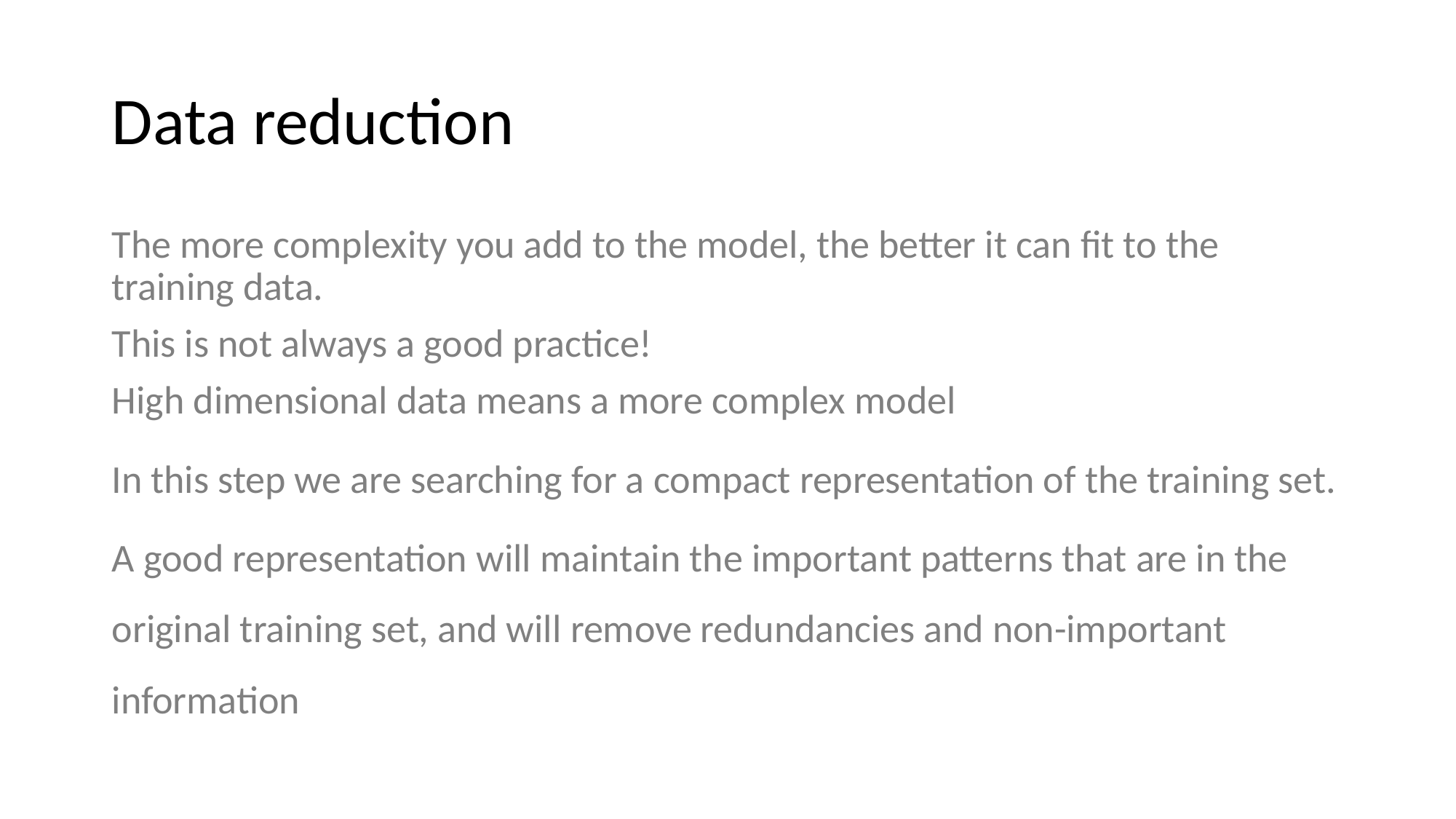

# Data reduction
The more complexity you add to the model, the better it can fit to the training data.
This is not always a good practice!
High dimensional data means a more complex model
In this step we are searching for a compact representation of the training set.
A good representation will maintain the important patterns that are in the original training set, and will remove redundancies and non-important information